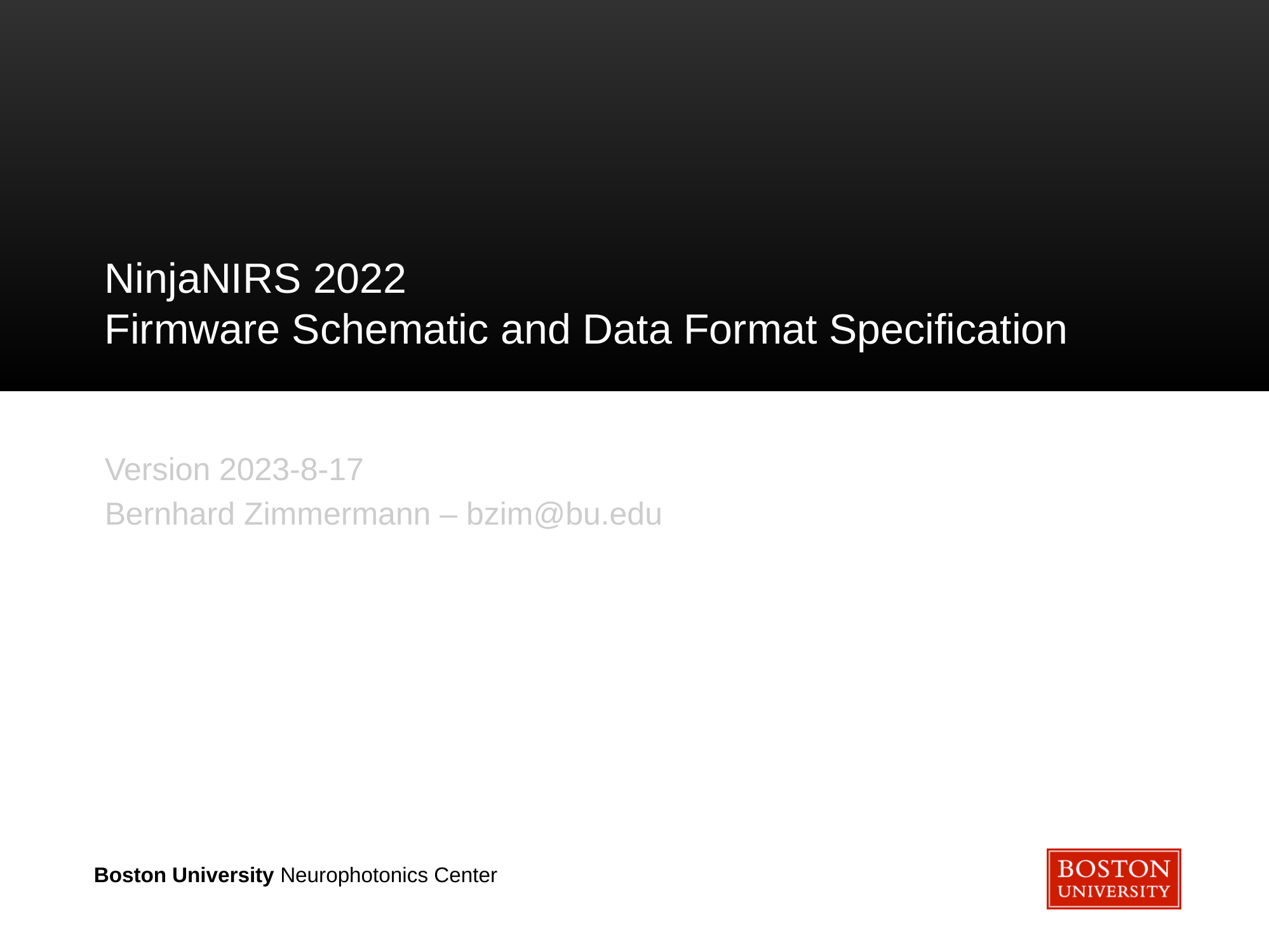

# NinjaNIRS 2022 Firmware Schematic and Data Format Specification
Version 2023-8-17
Bernhard Zimmermann – bzim@bu.edu